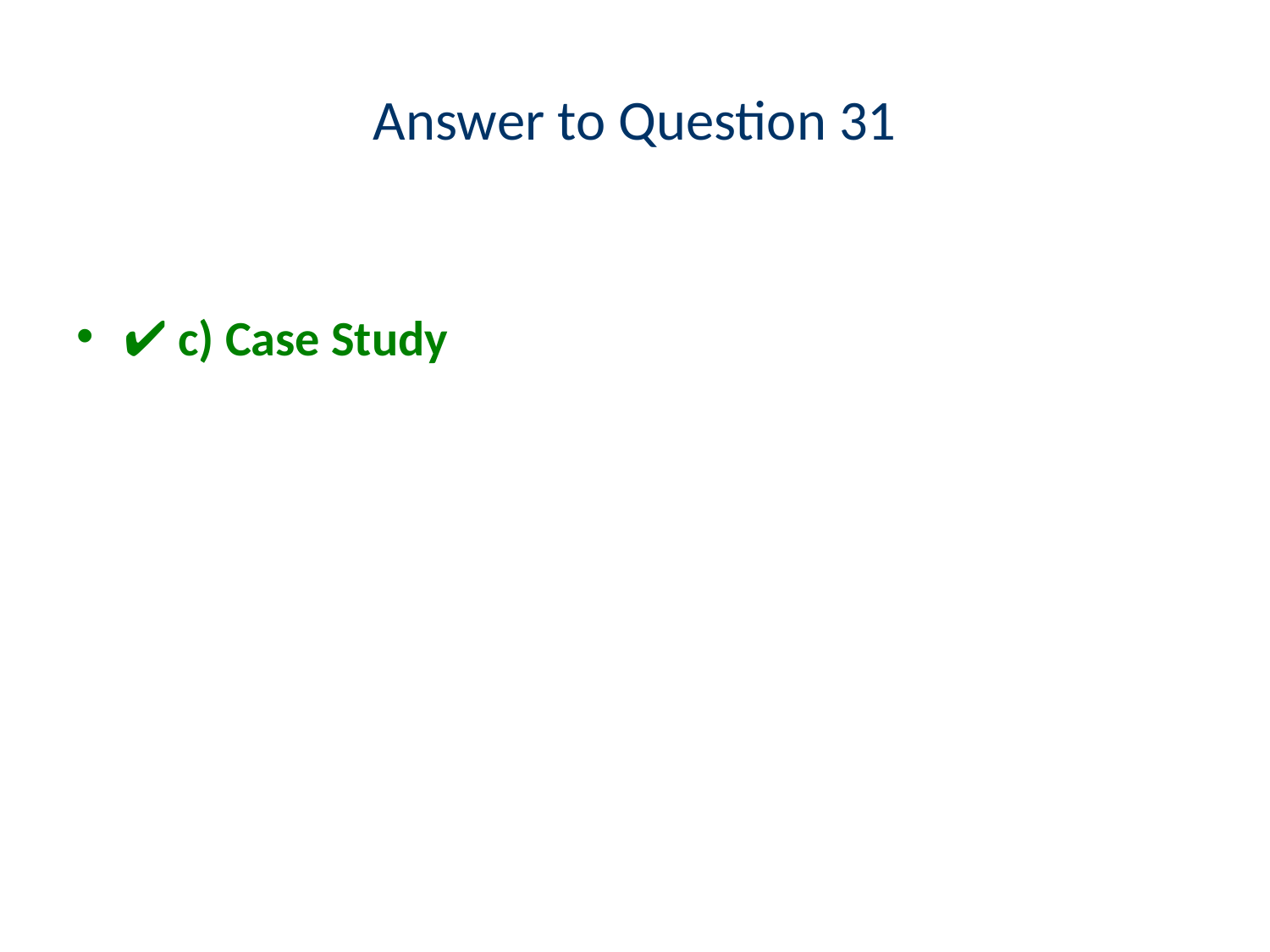

# Answer to Question 31

✔️ c) Case Study